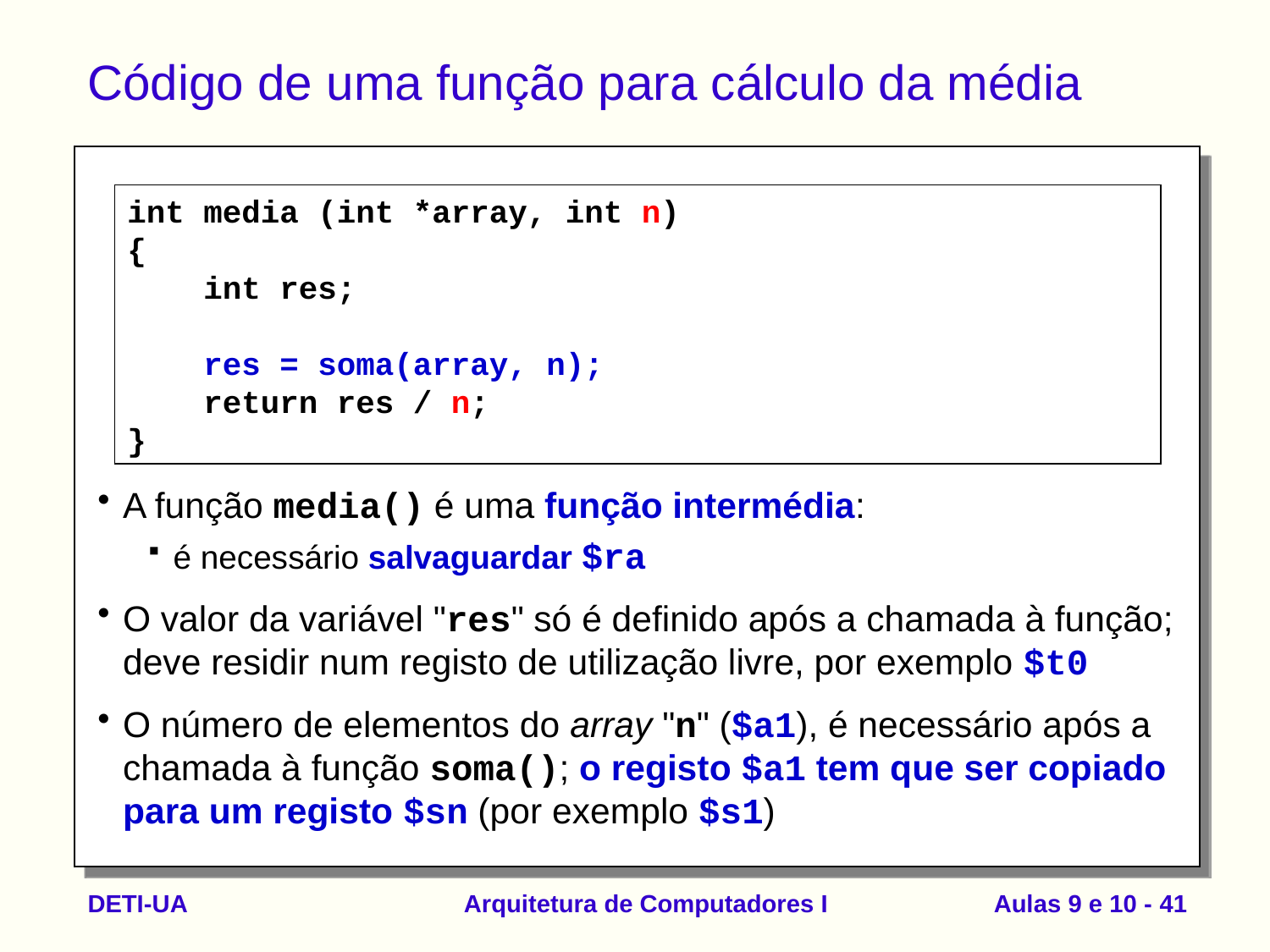

# Código de uma função para cálculo da média
int media (int *array, int n)
{
    int res;

    res = soma(array, n);
    return res / n;
}
A função media() é uma função intermédia:
é necessário salvaguardar $ra
O valor da variável "res" só é definido após a chamada à função; deve residir num registo de utilização livre, por exemplo $t0
O número de elementos do array "n" ($a1), é necessário após a chamada à função soma(); o registo $a1 tem que ser copiado para um registo $sn (por exemplo $s1)

DETI-UA
Arquitetura de Computadores I
Aulas 9 e 10 - 41